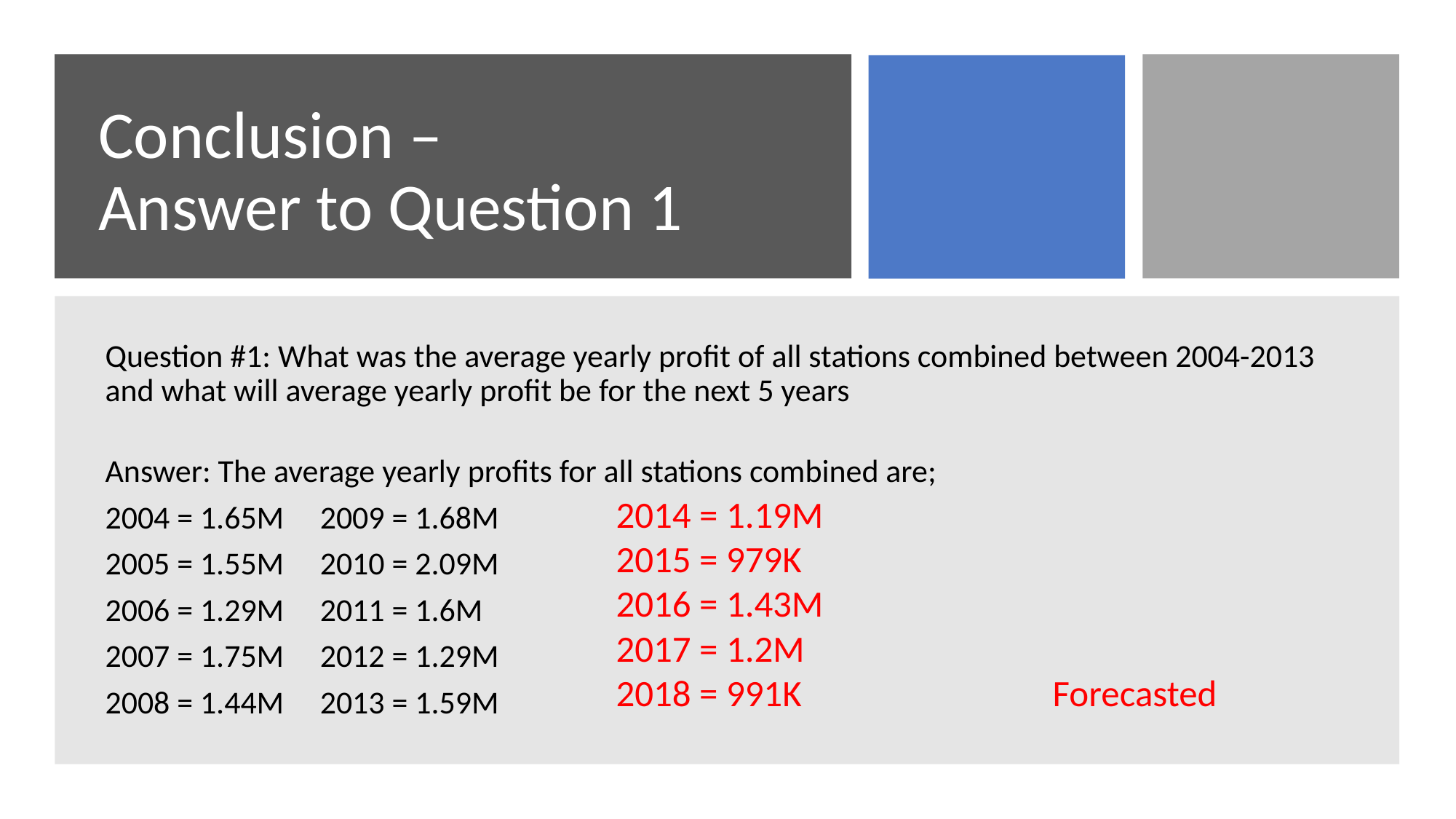

# Conclusion – Answer to Question 1

Question #1: What was the average yearly profit of all stations combined between 2004-2013 and what will average yearly profit be for the next 5 years

Answer: The average yearly profits for all stations combined are;
2004 = 1.65M     2009 = 1.68M
2005 = 1.55M     2010 = 2.09M
2006 = 1.29M     2011 = 1.6M
2007 = 1.75M     2012 = 1.29M
2008 = 1.44M     2013 = 1.59M

2014 = 1.19M
2015 = 979K
2016 = 1.43M
2017 = 1.2M
2018 = 991K 			Forecasted